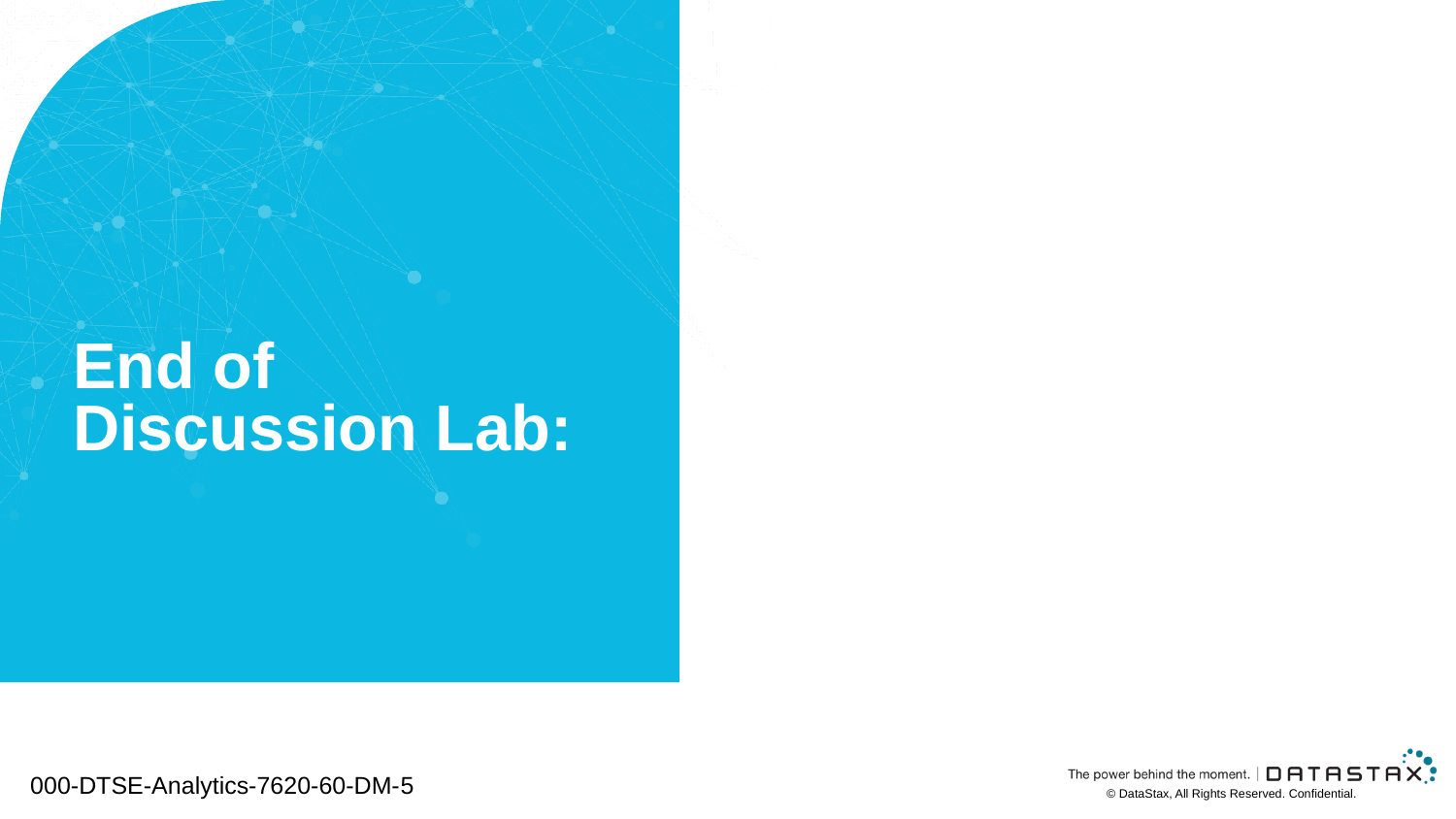

# End of Discussion Lab:
000-DTSE-Analytics-7620-60-DM-5
© DataStax, All Rights Reserved. Confidential.